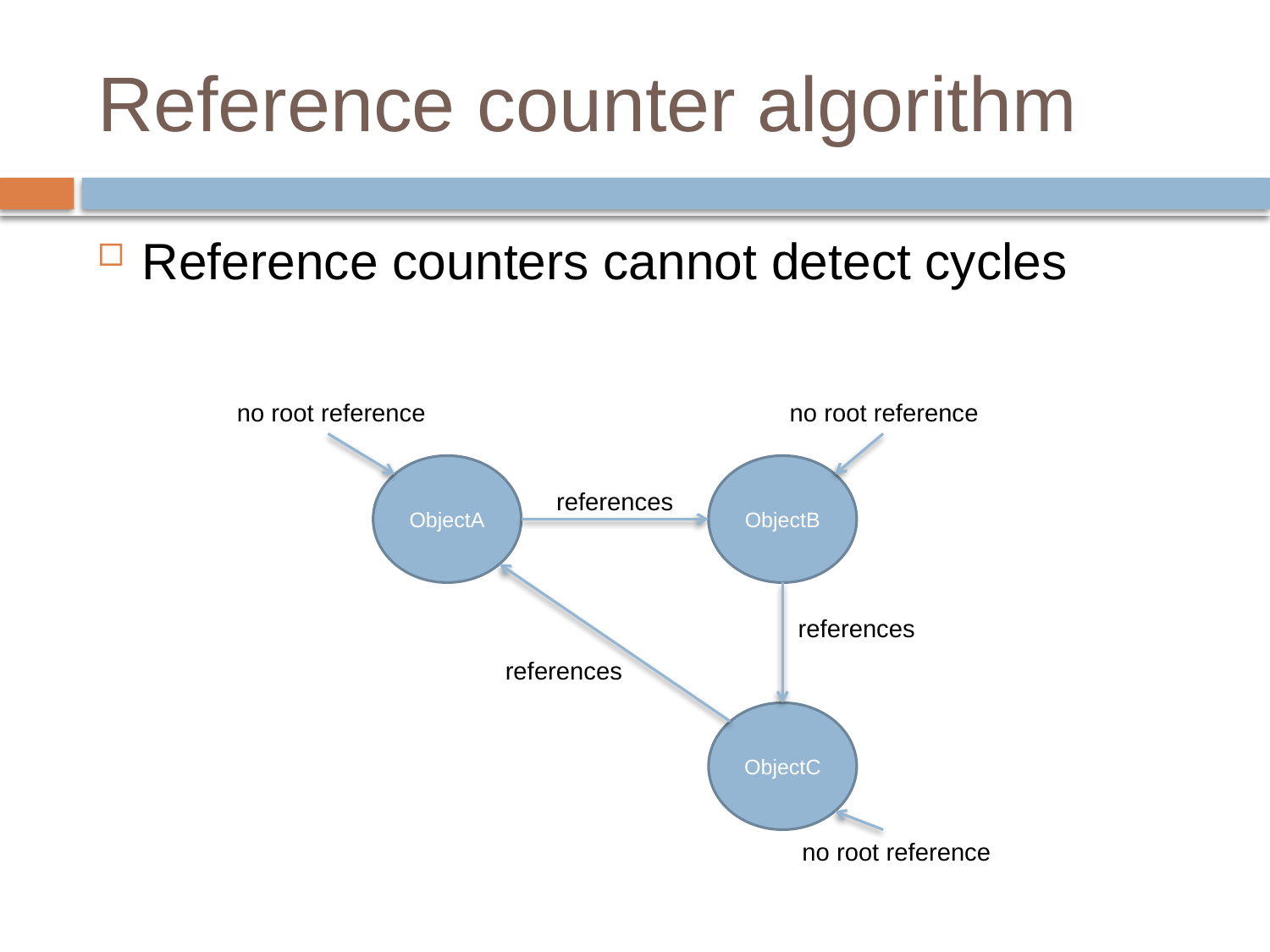

# Reference counter algorithm
Reference counters cannot detect cycles
no root reference
no root reference
ObjectA
ObjectB
references
references
references
ObjectC
no root reference